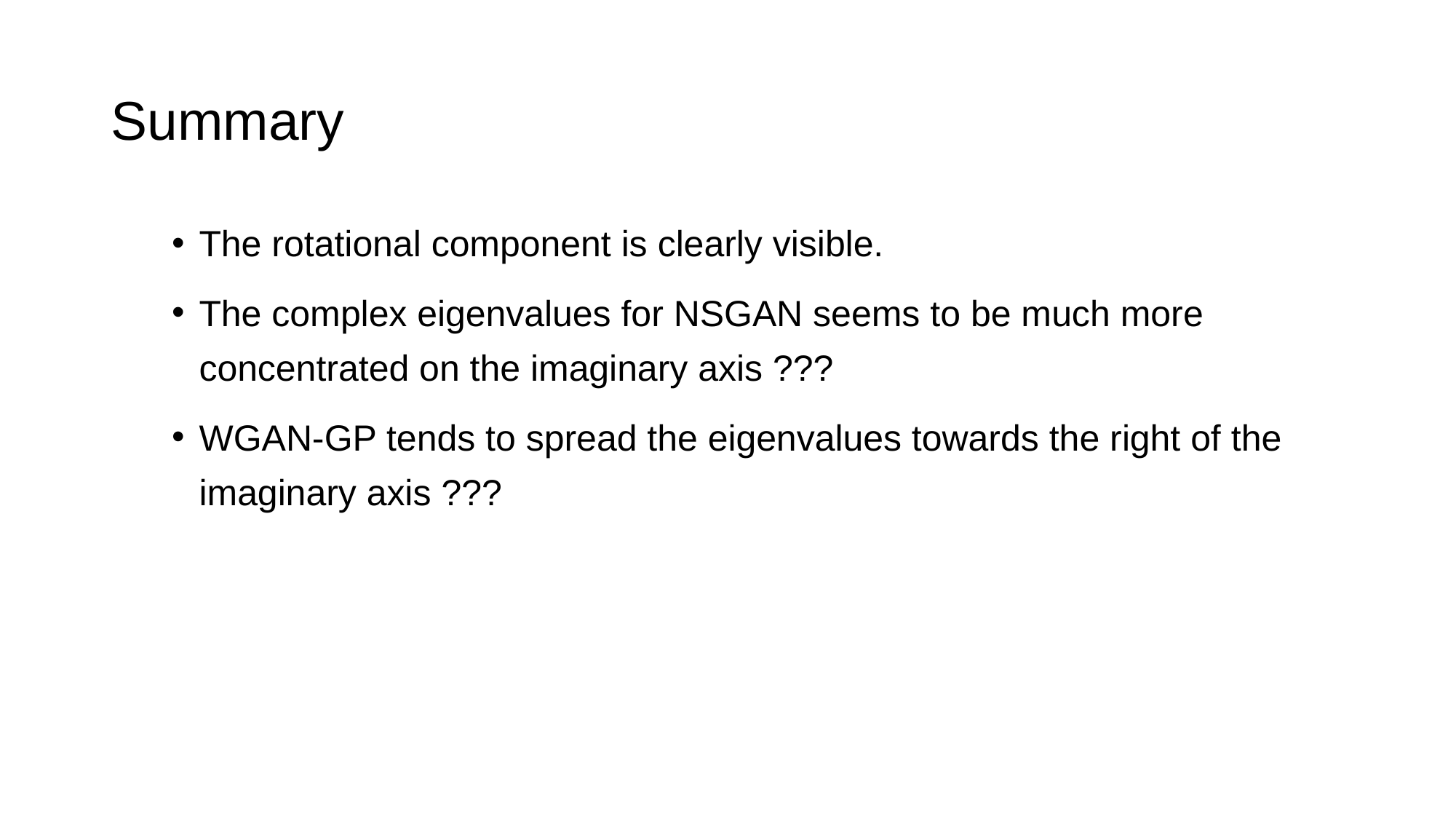

# Summary

The rotational component is clearly visible.
The complex eigenvalues for NSGAN seems to be much more concentrated on the imaginary axis ???
WGAN-GP tends to spread the eigenvalues towards the right of the imaginary axis ???